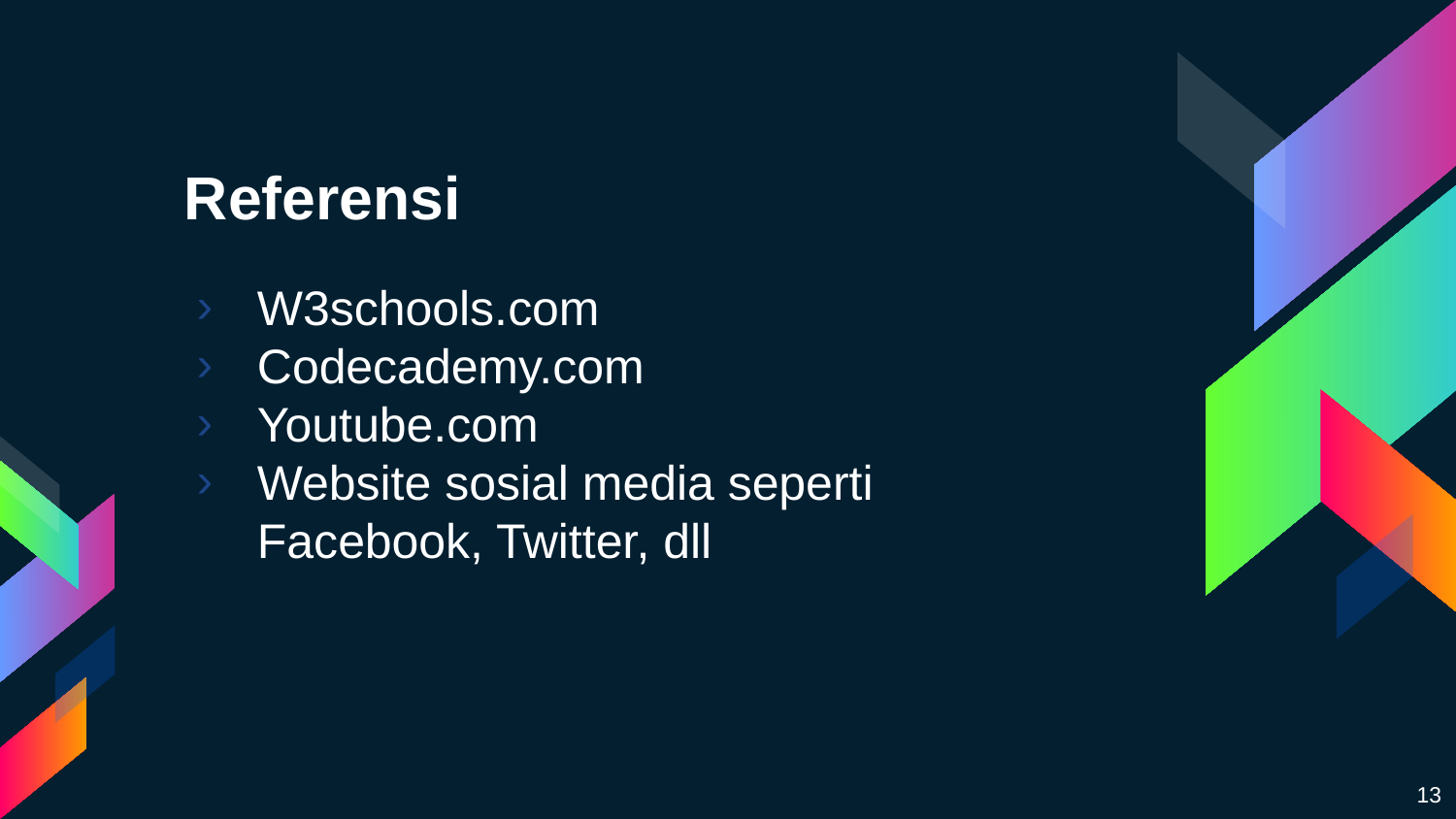

# Referensi
W3schools.com
Codecademy.com
Youtube.com
Website sosial media seperti Facebook, Twitter, dll
13